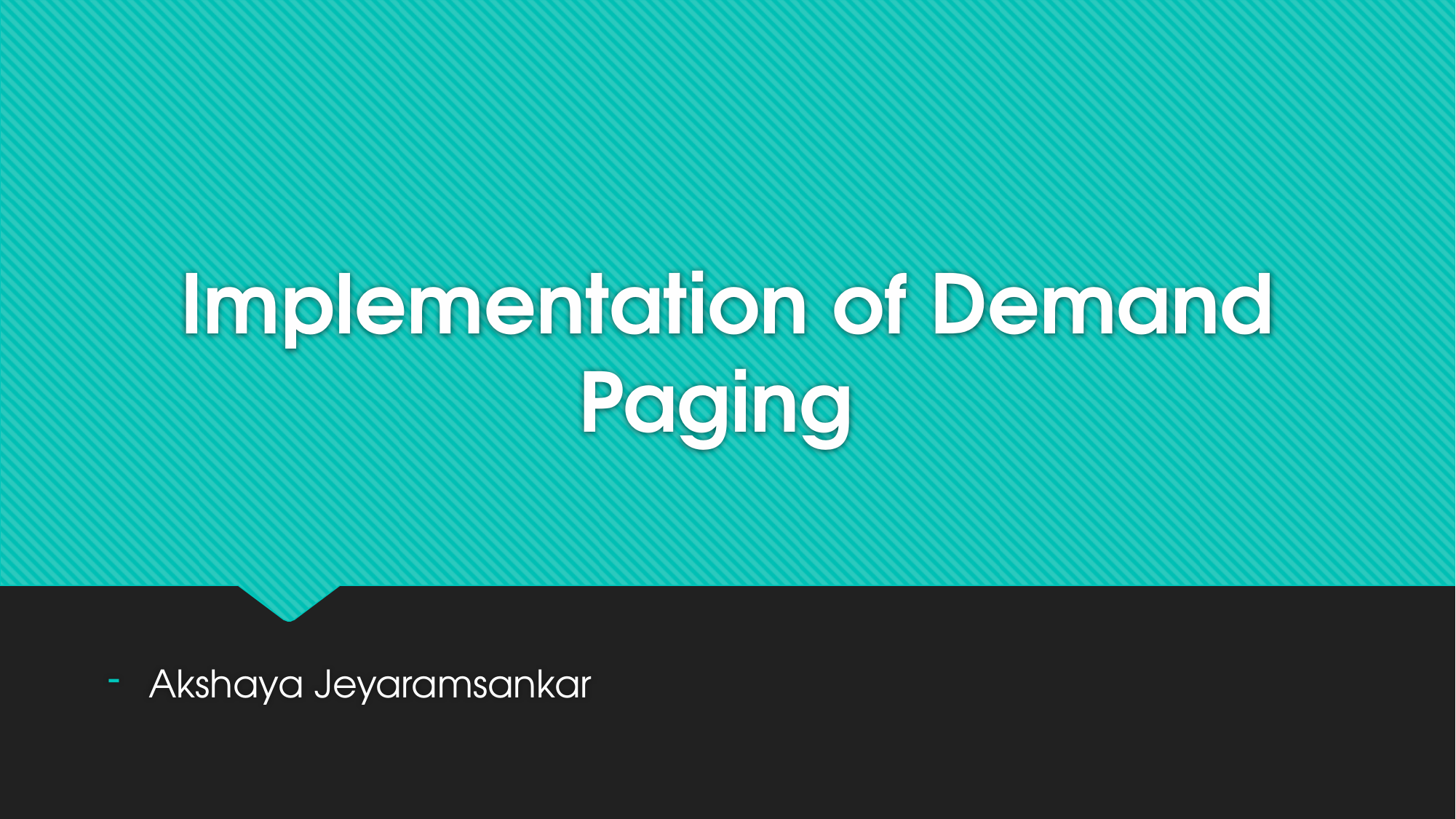

# Implementation of Demand Paging
Akshaya Jeyaramsankar